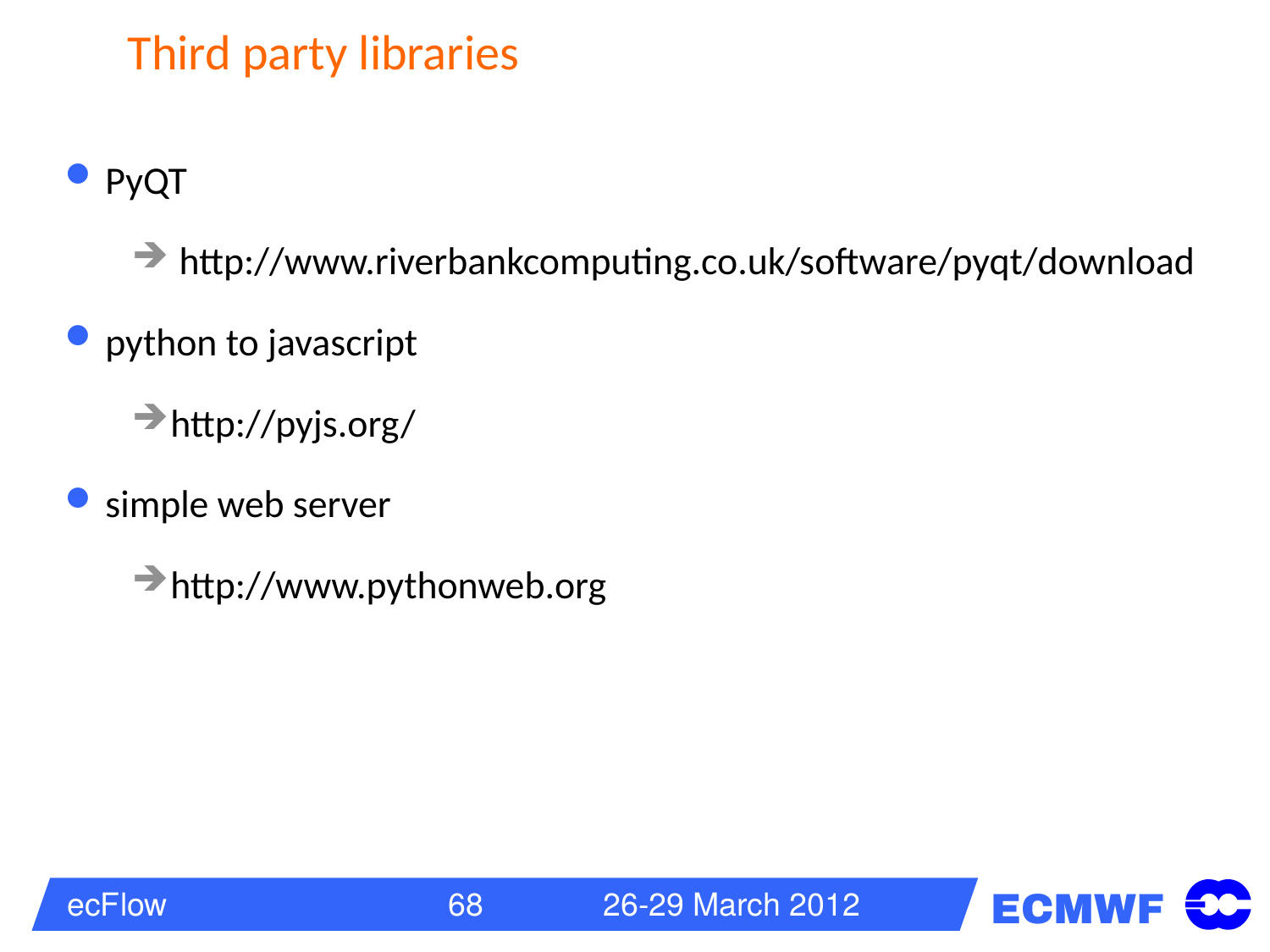

# Third party libraries
PyQT
 http://www.riverbankcomputing.co.uk/software/pyqt/download
python to javascript
http://pyjs.org/
simple web server
http://www.pythonweb.org